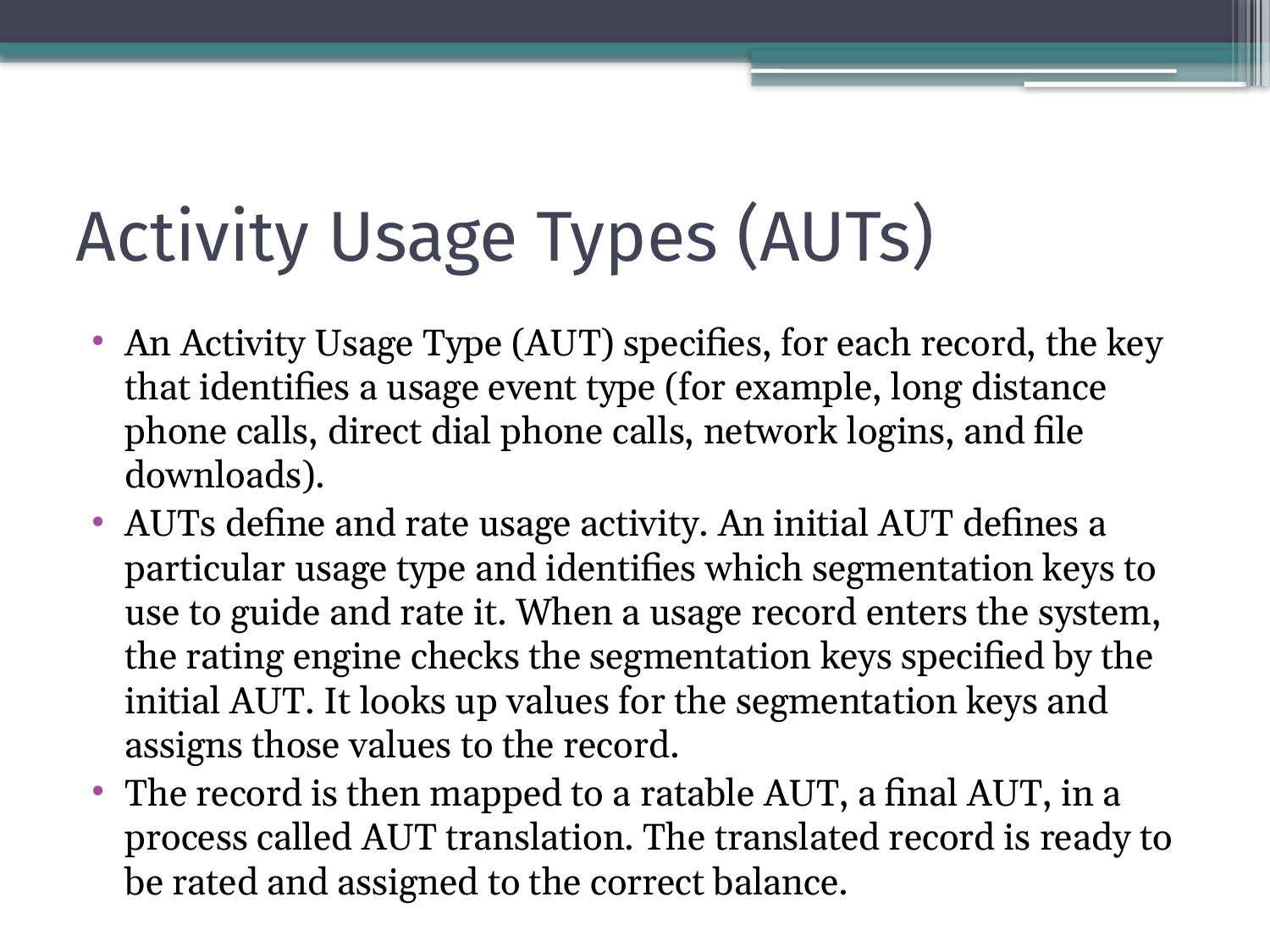

# Activity Usage Types (AUTs)
An Activity Usage Type (AUT) specifies, for each record, the key that identifies a usage event type (for example, long distance phone calls, direct dial phone calls, network logins, and file downloads).
AUTs define and rate usage activity. An initial AUT defines a particular usage type and identifies which segmentation keys to use to guide and rate it. When a usage record enters the system, the rating engine checks the segmentation keys specified by the initial AUT. It looks up values for the segmentation keys and assigns those values to the record.
The record is then mapped to a ratable AUT, a final AUT, in a process called AUT translation. The translated record is ready to be rated and assigned to the correct balance.